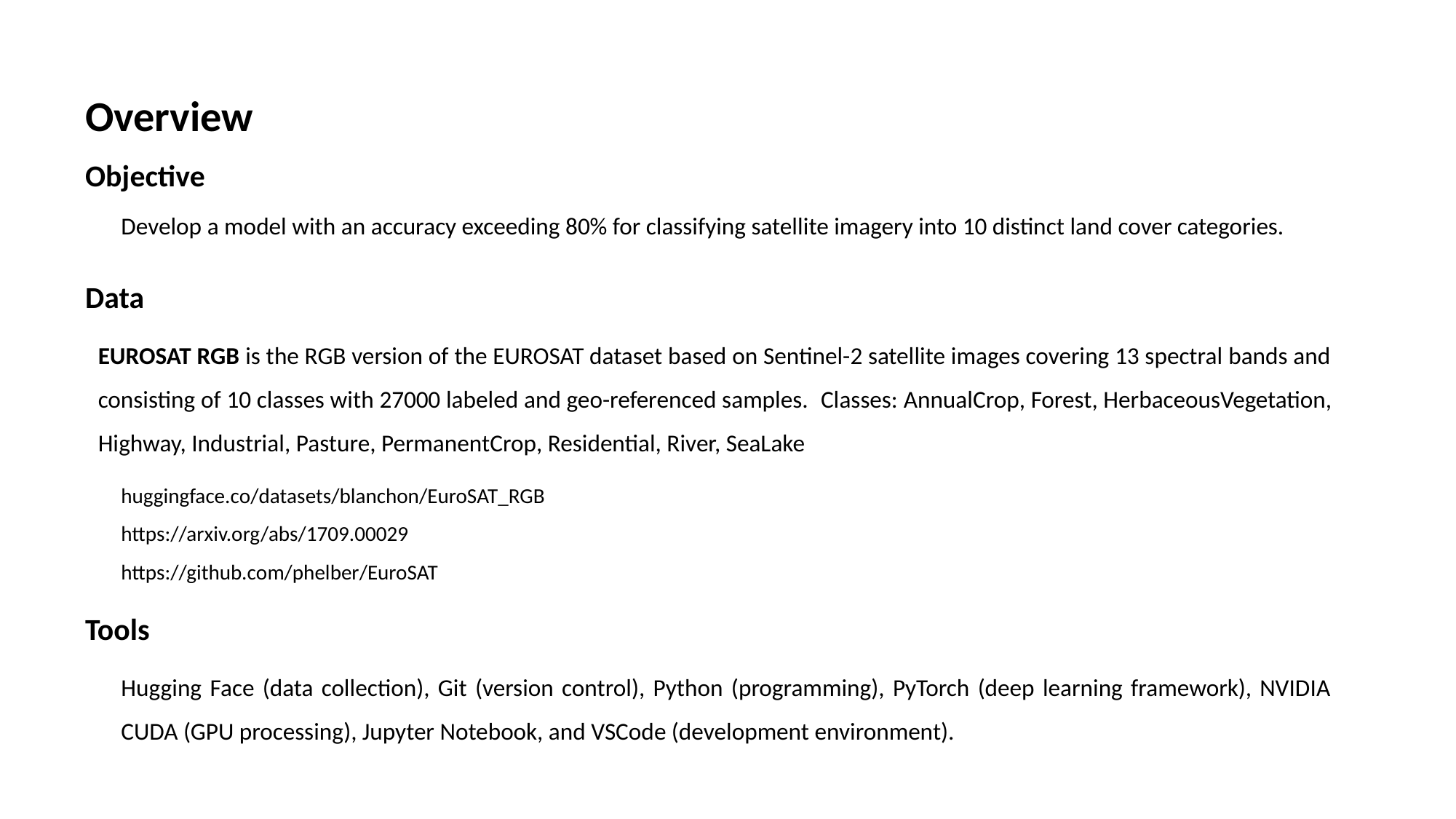

Overview
Objective
Develop a model with an accuracy exceeding 80% for classifying satellite imagery into 10 distinct land cover categories.
Data
EUROSAT RGB is the RGB version of the EUROSAT dataset based on Sentinel-2 satellite images covering 13 spectral bands and consisting of 10 classes with 27000 labeled and geo-referenced samples.  Classes: AnnualCrop, Forest, HerbaceousVegetation, Highway, Industrial, Pasture, PermanentCrop, Residential, River, SeaLake
huggingface.co/datasets/blanchon/EuroSAT_RGB
https://arxiv.org/abs/1709.00029
https://github.com/phelber/EuroSAT
Tools
Hugging Face (data collection), Git (version control), Python (programming), PyTorch (deep learning framework), NVIDIA CUDA (GPU processing), Jupyter Notebook, and VSCode (development environment).